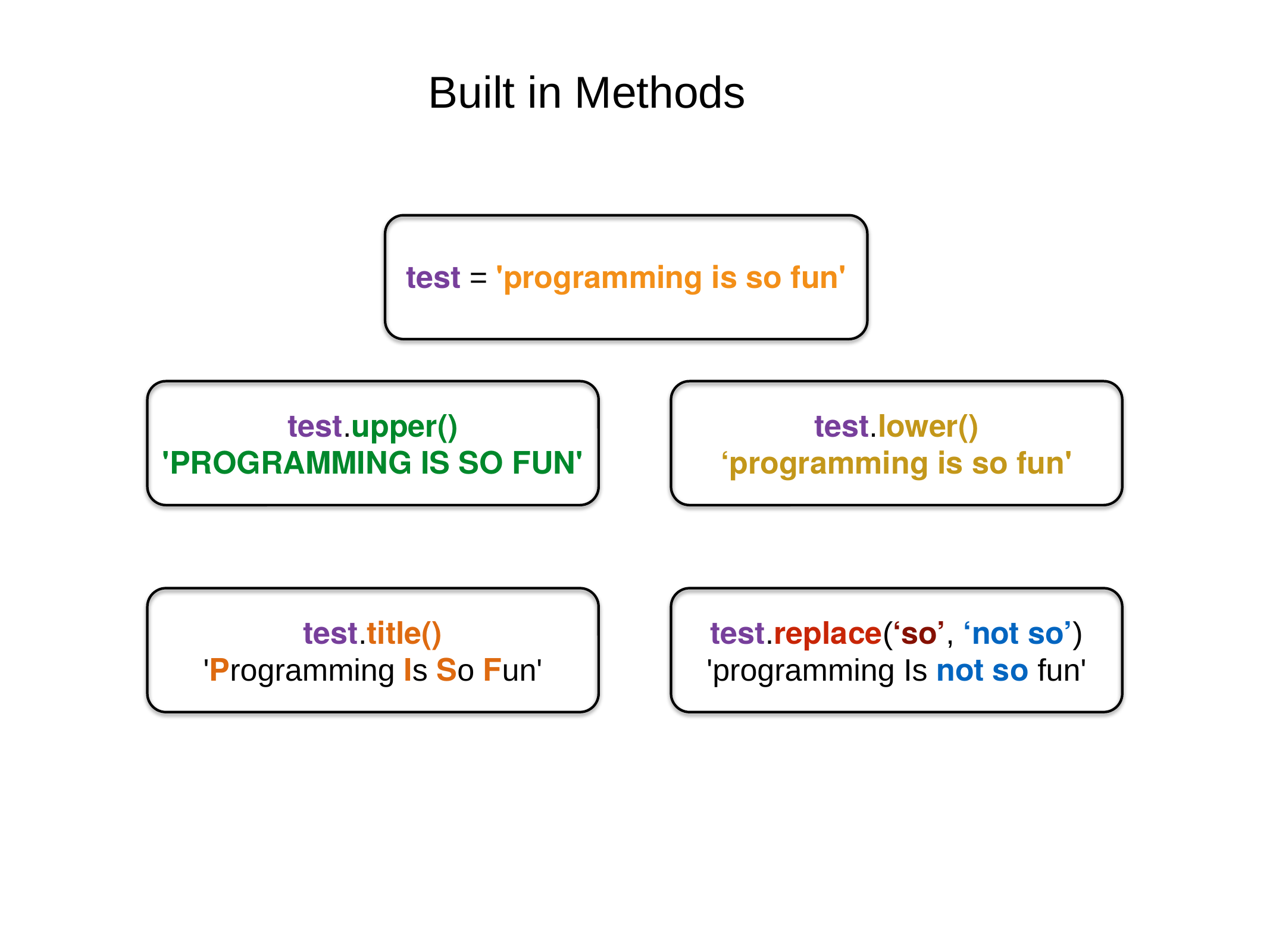

Built in Methods

test = 'programming is so fun'

test.upper()
'PROGRAMMING IS SO FUN'
test.lower()
‘programming is so fun'

test.title()
'Programming Is So Fun'
test.replace(‘so’, ‘not so’)
'programming Is not so fun'